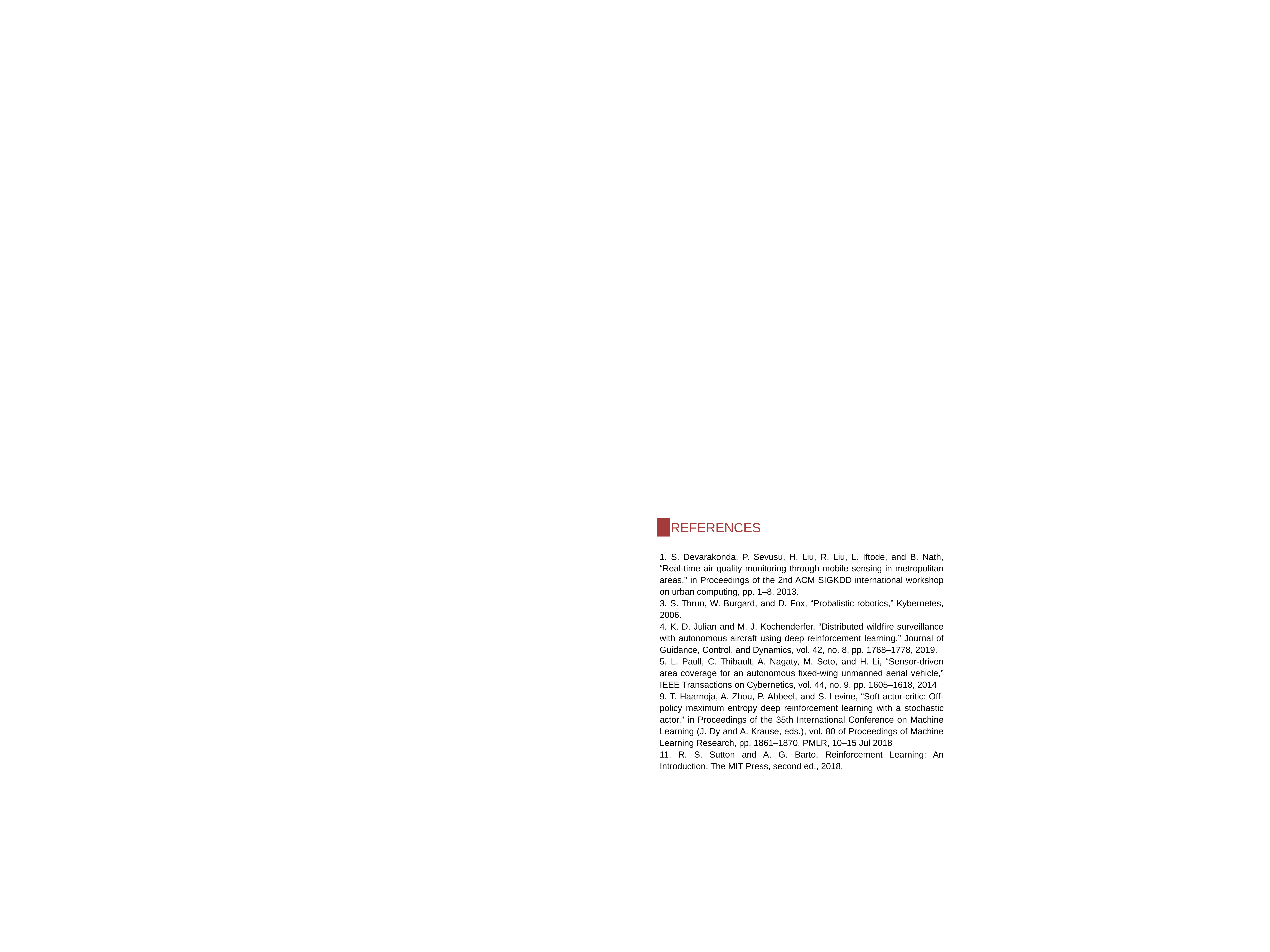

REFERENCES
1. S. Devarakonda, P. Sevusu, H. Liu, R. Liu, L. Iftode, and B. Nath, “Real-time air quality monitoring through mobile sensing in metropolitan areas,” in Proceedings of the 2nd ACM SIGKDD international workshop on urban computing, pp. 1–8, 2013.
3. S. Thrun, W. Burgard, and D. Fox, “Probalistic robotics,” Kybernetes, 2006.
4. K. D. Julian and M. J. Kochenderfer, “Distributed wildfire surveillance with autonomous aircraft using deep reinforcement learning,” Journal of Guidance, Control, and Dynamics, vol. 42, no. 8, pp. 1768–1778, 2019.
5. L. Paull, C. Thibault, A. Nagaty, M. Seto, and H. Li, “Sensor-driven area coverage for an autonomous fixed-wing unmanned aerial vehicle,” IEEE Transactions on Cybernetics, vol. 44, no. 9, pp. 1605–1618, 2014
9. T. Haarnoja, A. Zhou, P. Abbeel, and S. Levine, “Soft actor-critic: Off-policy maximum entropy deep reinforcement learning with a stochastic actor,” in Proceedings of the 35th International Conference on Machine Learning (J. Dy and A. Krause, eds.), vol. 80 of Proceedings of Machine Learning Research, pp. 1861–1870, PMLR, 10–15 Jul 2018
11. R. S. Sutton and A. G. Barto, Reinforcement Learning: An Introduction. The MIT Press, second ed., 2018.